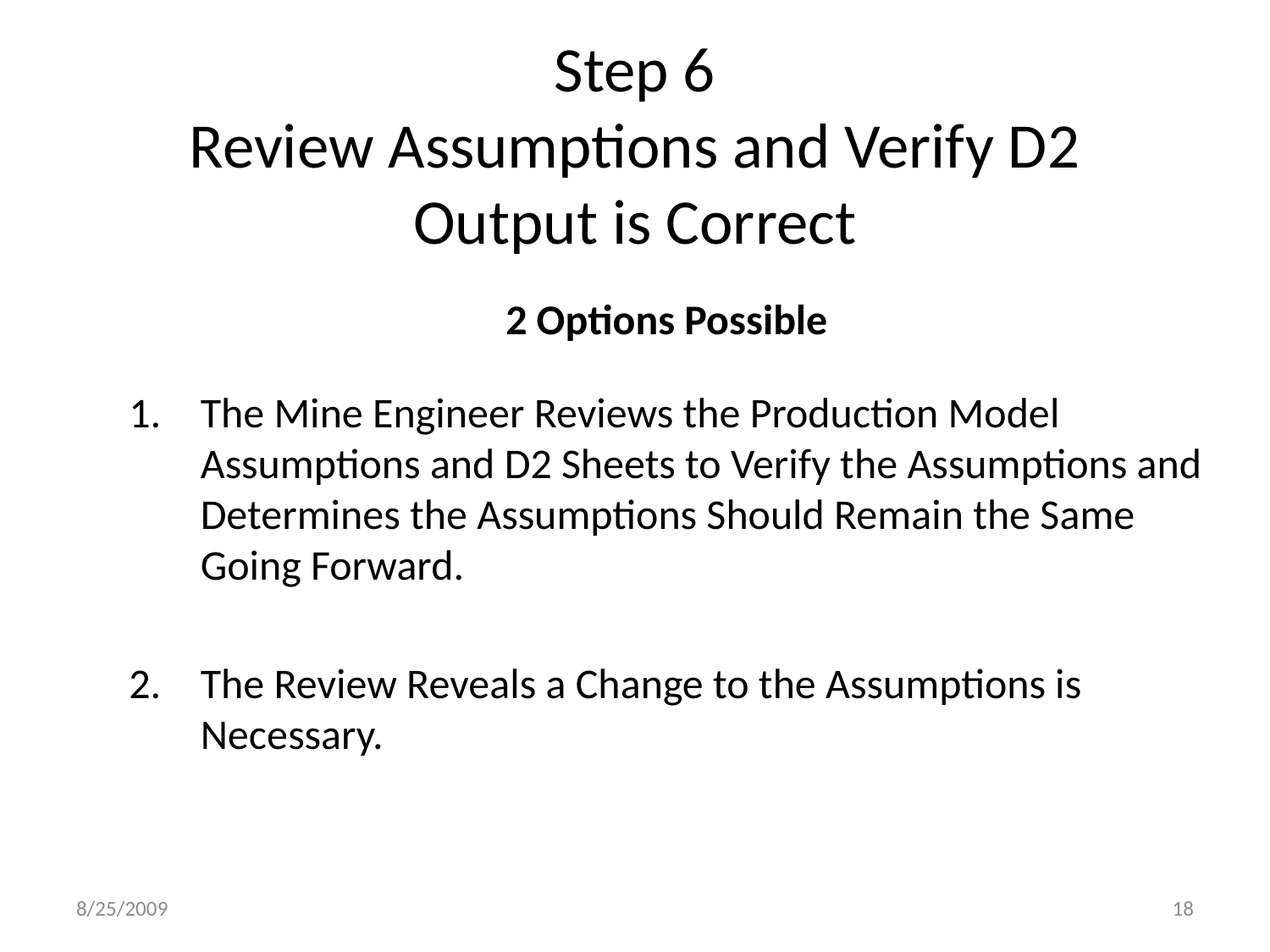

# Step 6 Review Assumptions and Verify D2 Output is Correct
2 Options Possible

The Mine Engineer Reviews the Production Model Assumptions and D2 Sheets to Verify the Assumptions and Determines the Assumptions Should Remain the Same Going Forward.

The Review Reveals a Change to the Assumptions is Necessary.
8/25/2009
18